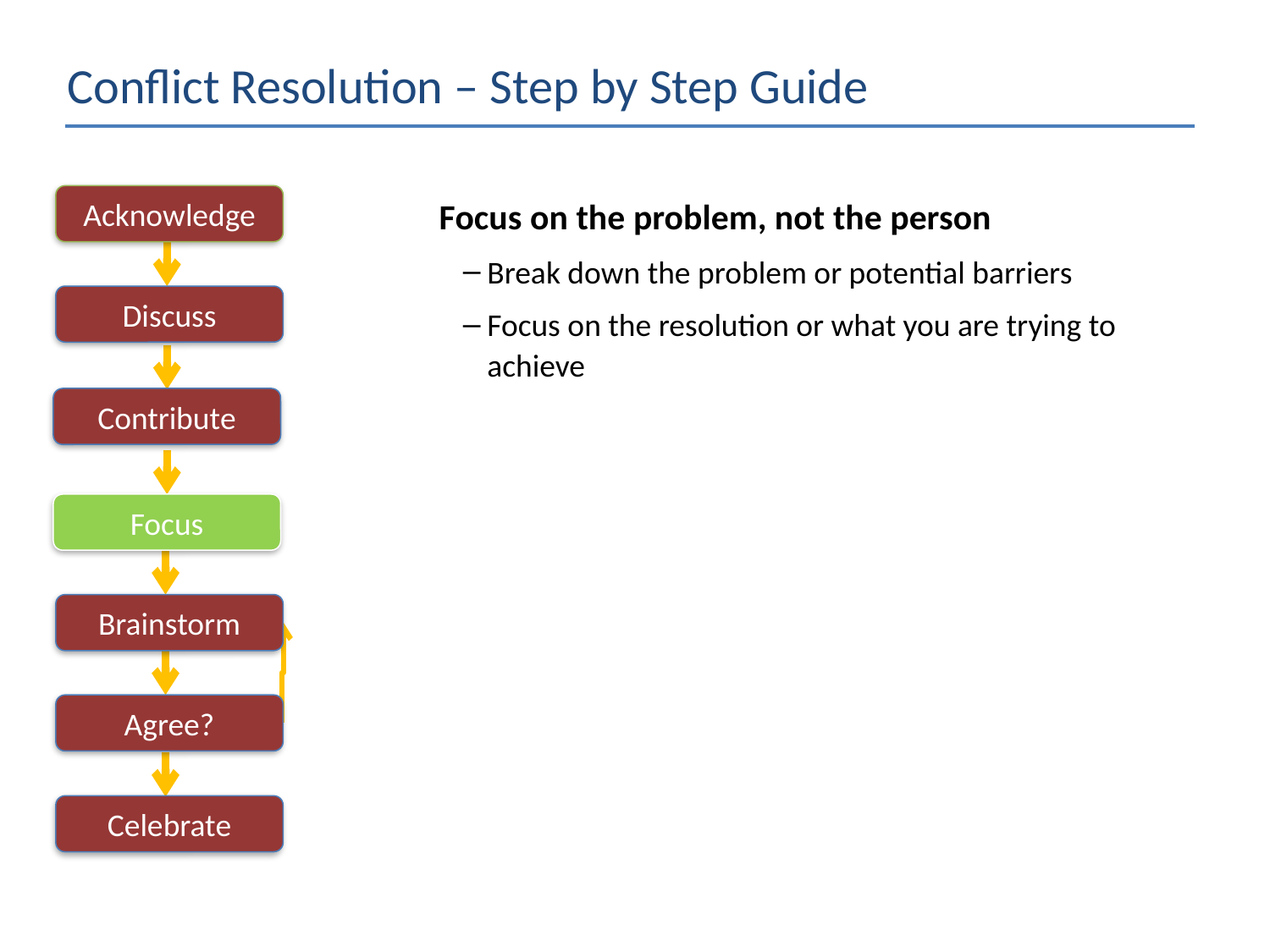

Conflict Resolution – Step by Step Guide
Acknowledge
Focus on the problem, not the person
Break down the problem or potential barriers
Focus on the resolution or what you are trying to achieve

Discuss
Contribute
Focus
Brainstorm
Agree?
Celebrate